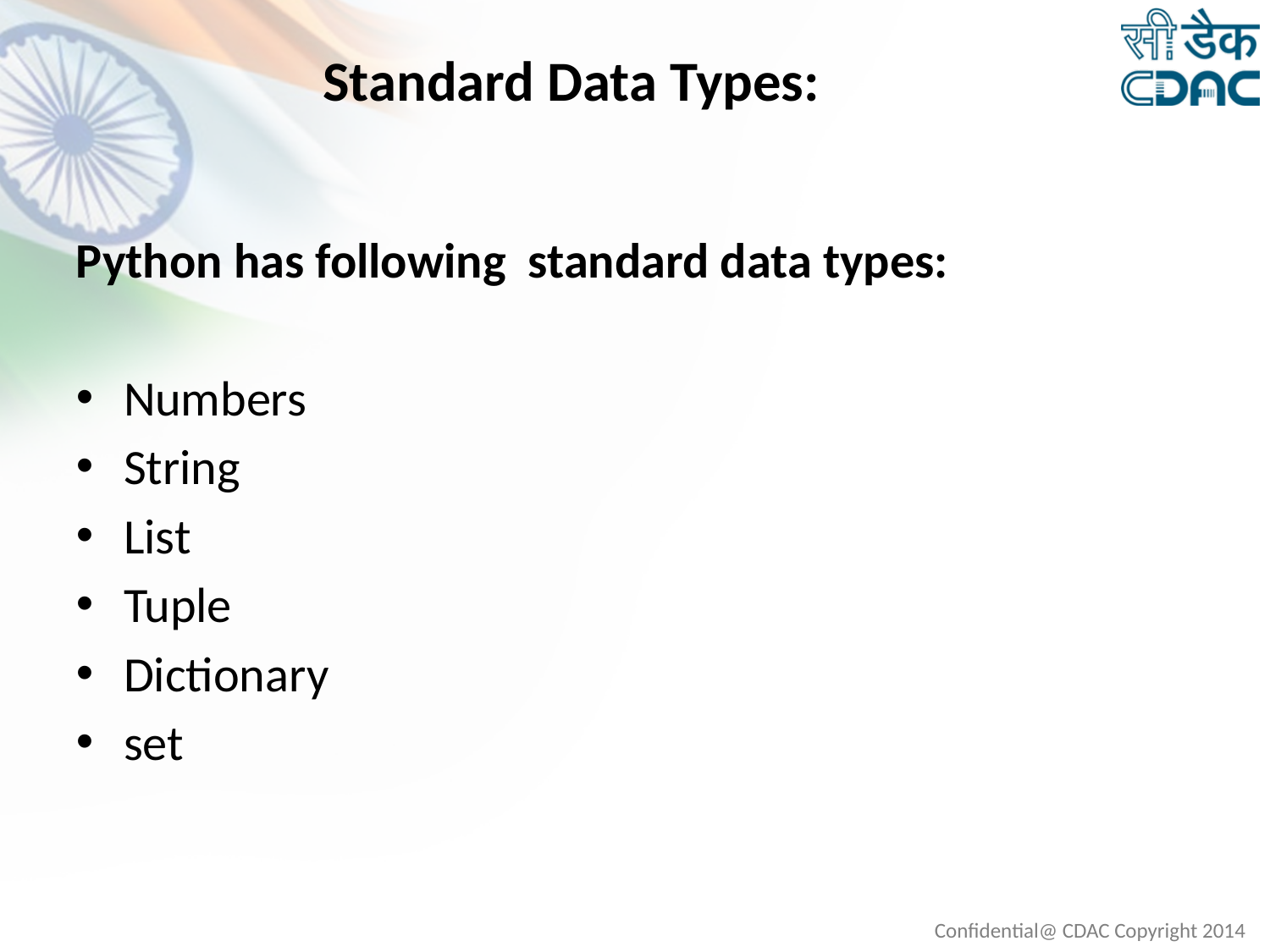

Standard Data Types:
Python has following  standard data types:

Numbers
String
List
Tuple
Dictionary
set